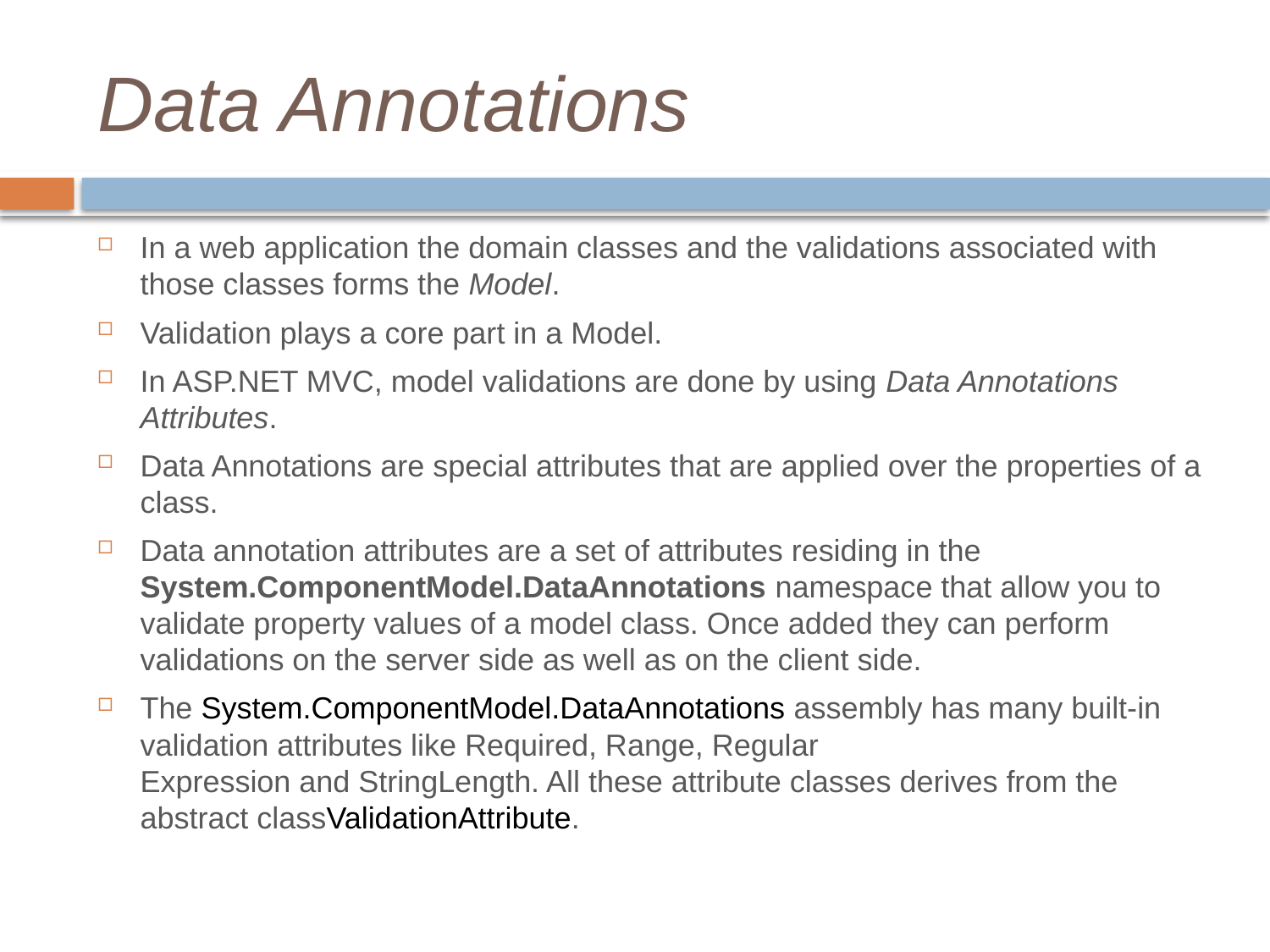

# Data Annotations
In a web application the domain classes and the validations associated with those classes forms the Model.
Validation plays a core part in a Model.
In ASP.NET MVC, model validations are done by using Data Annotations Attributes.
Data Annotations are special attributes that are applied over the properties of a class.
Data annotation attributes are a set of attributes residing in the System.ComponentModel.DataAnnotations namespace that allow you to validate property values of a model class. Once added they can perform validations on the server side as well as on the client side.
The System.ComponentModel.DataAnnotations assembly has many built-in validation attributes like Required, Range, Regular Expression and StringLength. All these attribute classes derives from the abstract classValidationAttribute.